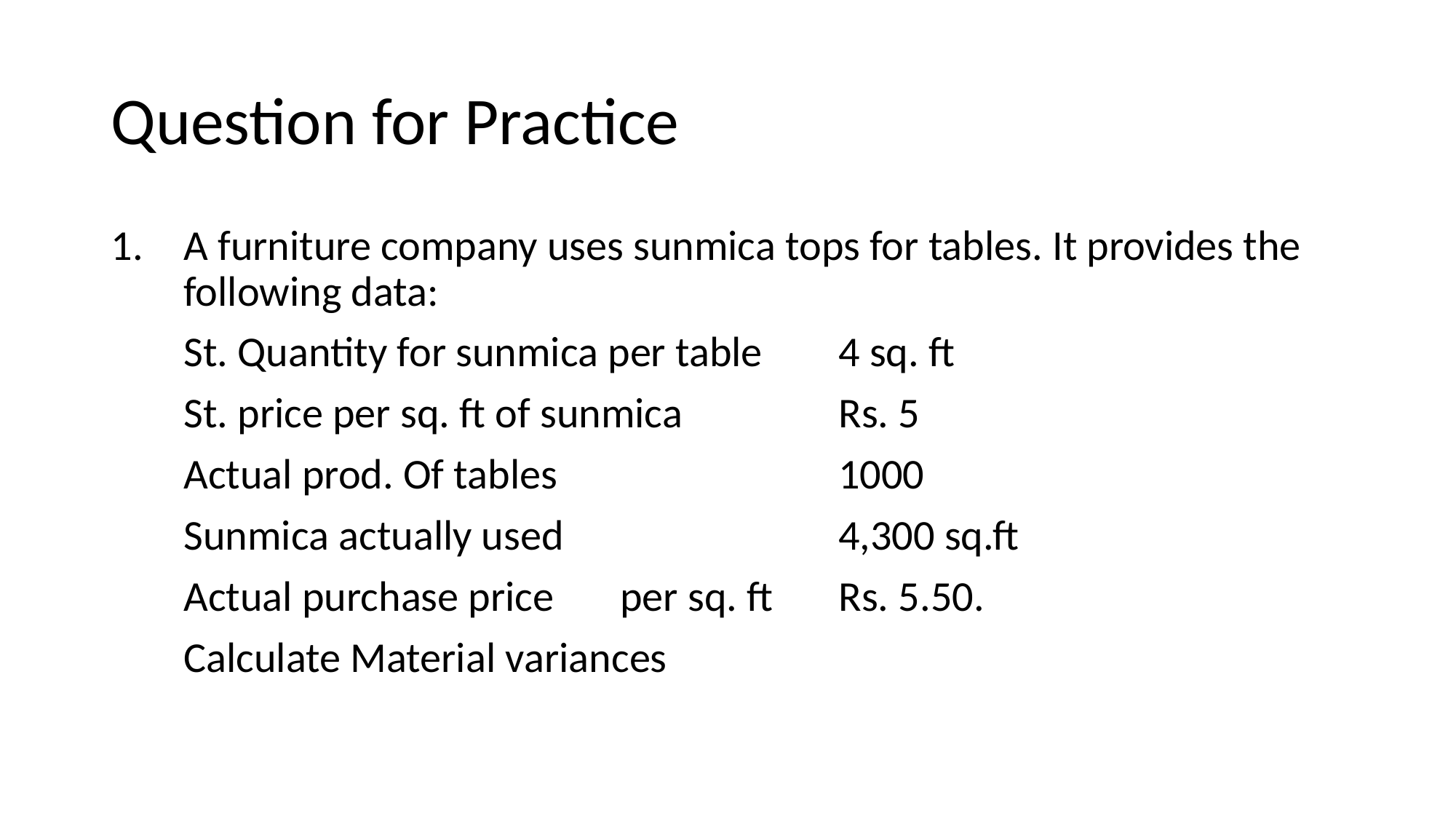

# Question for Practice
A furniture company uses sunmica tops for tables. It provides the following data:
	St. Quantity for sunmica per table	4 sq. ft
	St. price per sq. ft of sunmica		Rs. 5
	Actual prod. Of tables			1000
	Sunmica actually used			4,300 sq.ft
	Actual purchase price	per sq. ft	Rs. 5.50.
	Calculate Material variances